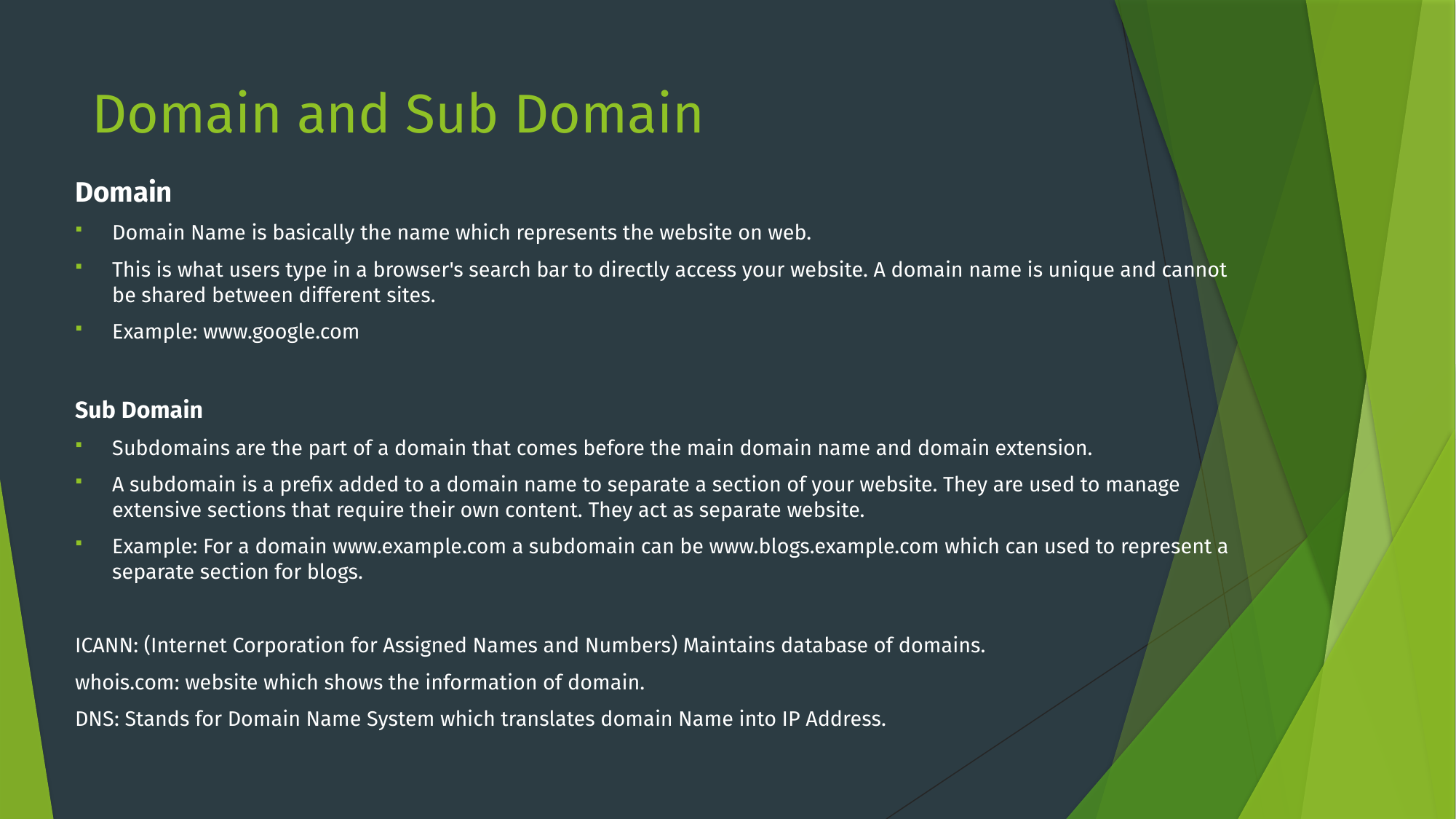

# Domain and Sub Domain
Domain
Domain Name is basically the name which represents the website on web.
This is what users type in a browser's search bar to directly access your website. A domain name is unique and cannot be shared between different sites.
Example: www.google.com

Sub Domain
Subdomains are the part of a domain that comes before the main domain name and domain extension.
A subdomain is a prefix added to a domain name to separate a section of your website. They are used to manage extensive sections that require their own content. They act as separate website.
Example: For a domain www.example.com a subdomain can be www.blogs.example.com which can used to represent a separate section for blogs.

ICANN: (Internet Corporation for Assigned Names and Numbers) Maintains database of domains.
whois.com: website which shows the information of domain.
DNS: Stands for Domain Name System which translates domain Name into IP Address.